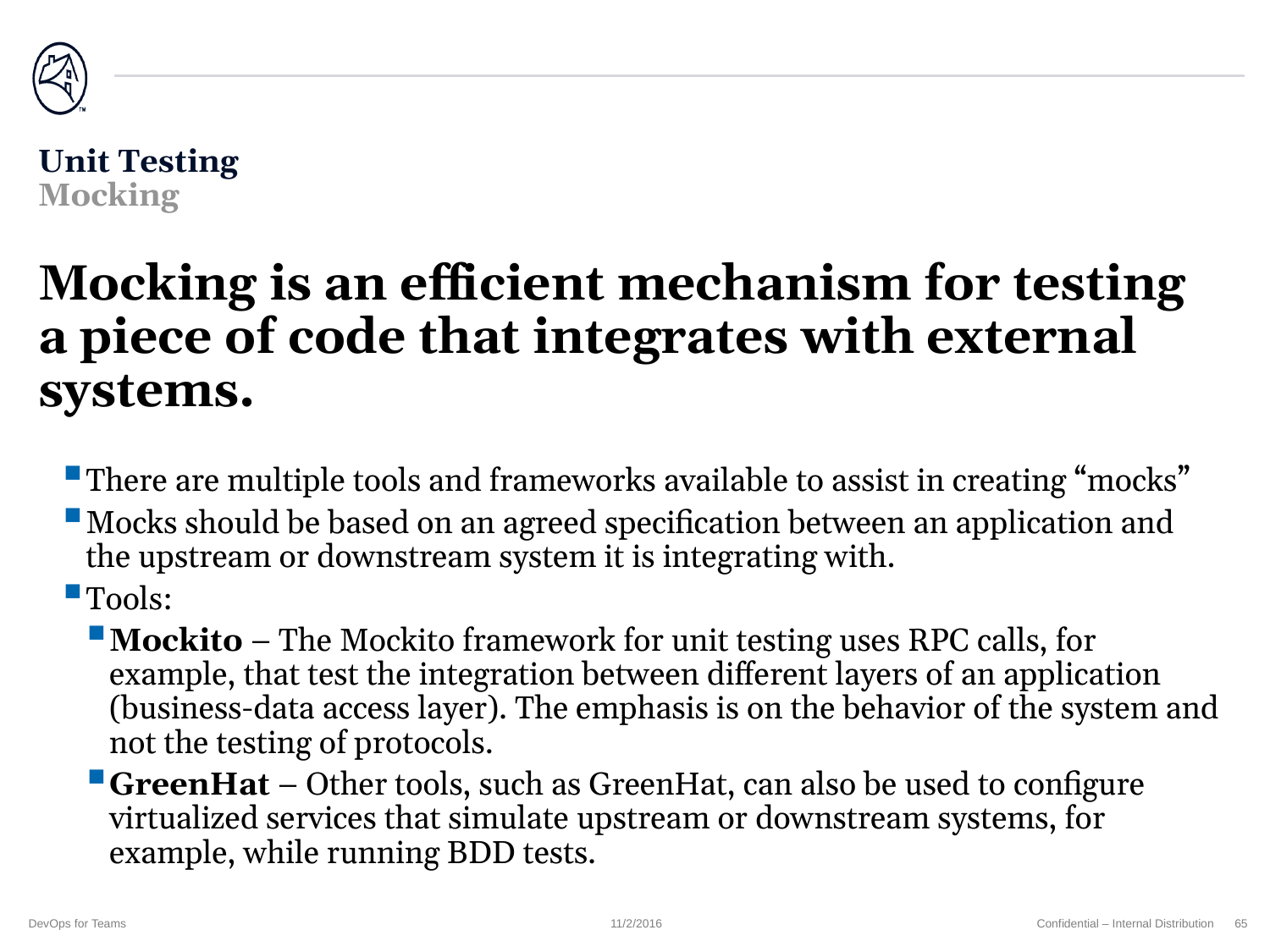

# Unit Testing Mocking
Mocking is an efficient mechanism for testing a piece of code that integrates with external systems.

There are multiple tools and frameworks available to assist in creating “mocks”
Mocks should be based on an agreed specification between an application and the upstream or downstream system it is integrating with.
Tools:
Mockito – The Mockito framework for unit testing uses RPC calls, for example, that test the integration between different layers of an application (business-data access layer). The emphasis is on the behavior of the system and not the testing of protocols.
GreenHat – Other tools, such as GreenHat, can also be used to configure virtualized services that simulate upstream or downstream systems, for example, while running BDD tests.
DevOps for Teams